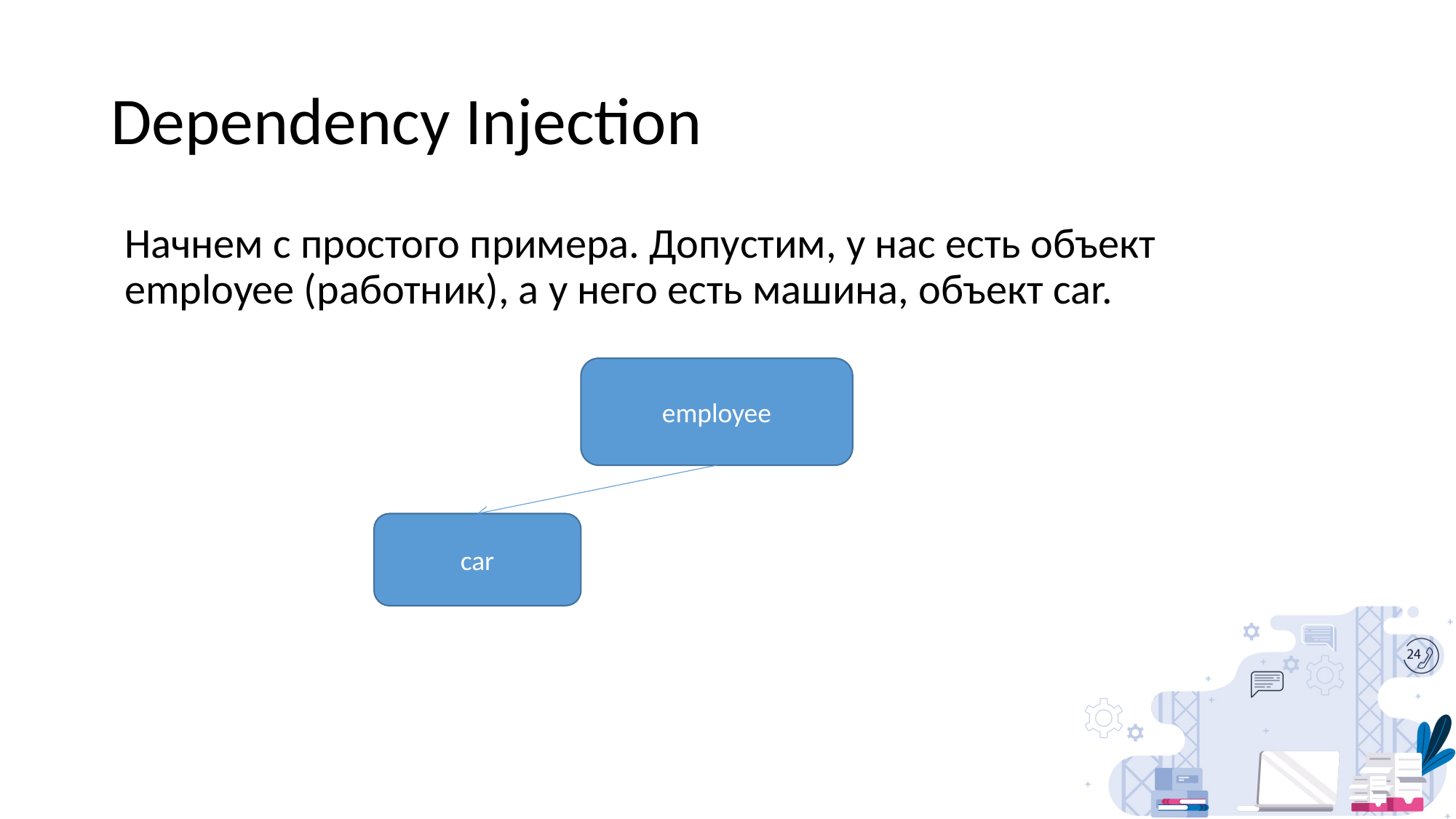

# Dependency Injection
Начнем с простого примера. Допустим, у нас есть объект employee (работник), а у него есть машина, объект car.
employee
car